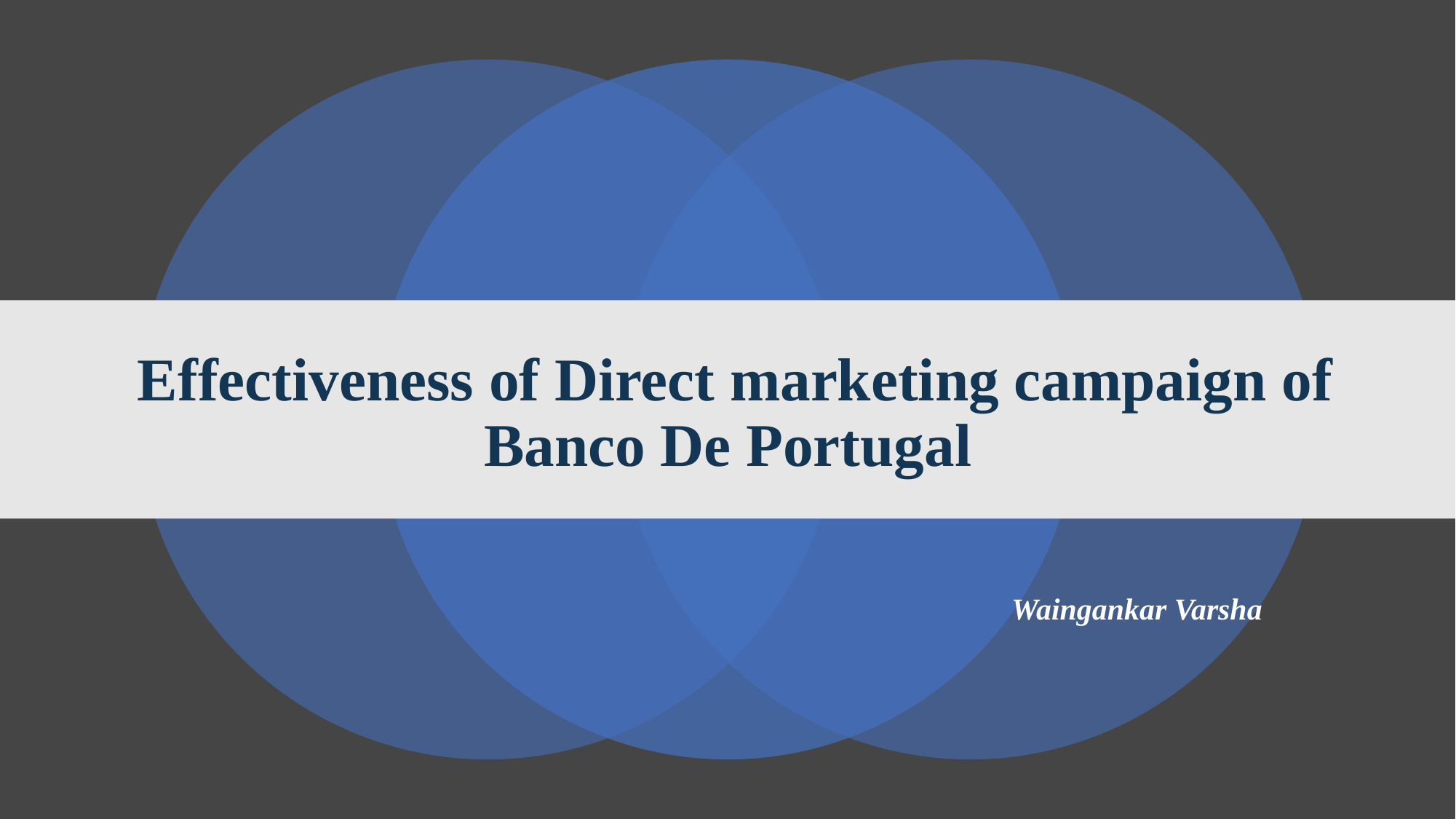

# Effectiveness of Direct marketing campaign of Banco De Portugal

Waingankar Varsha